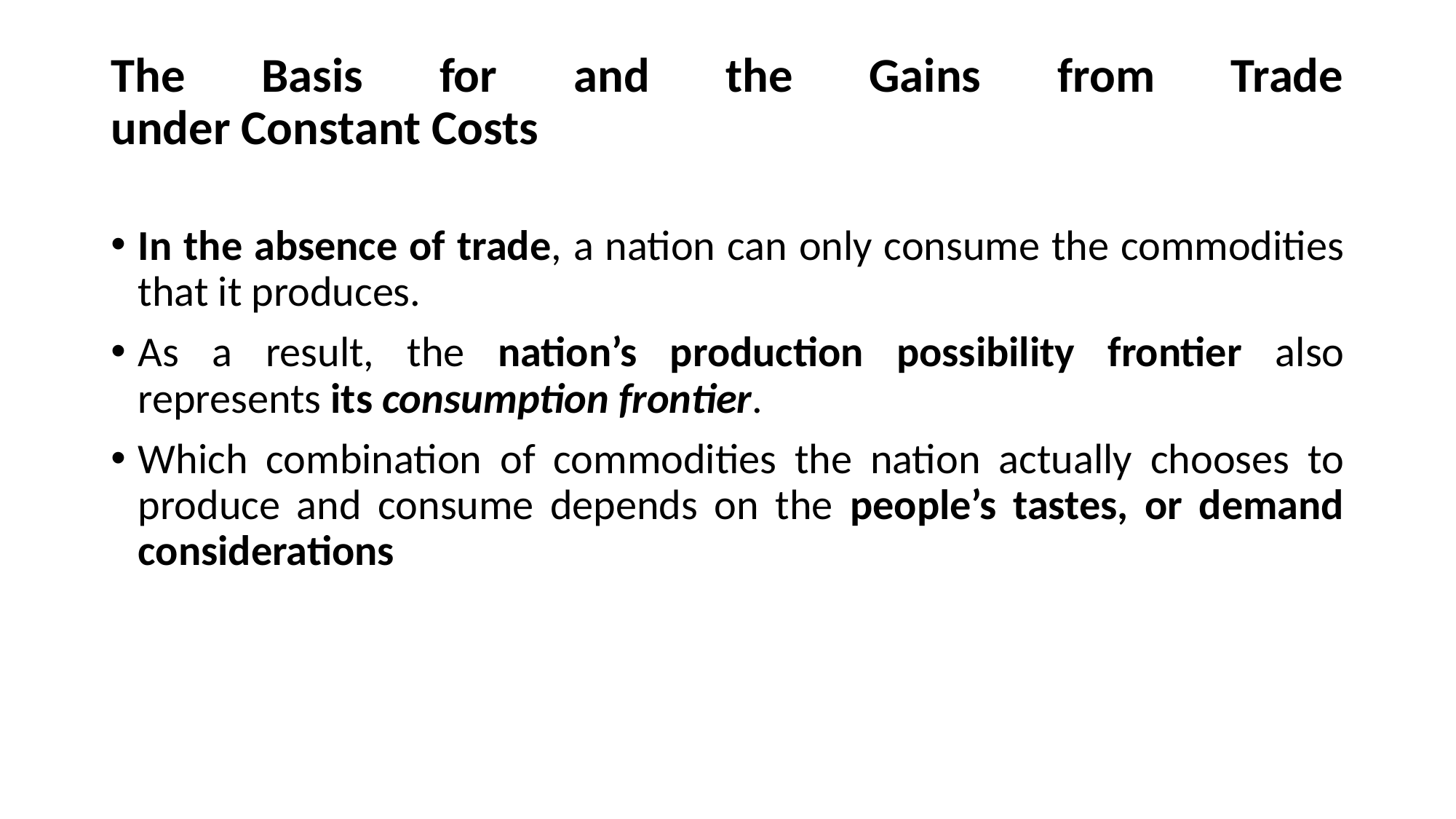

# The Basis for and the Gains from Trade under Constant Costs
In the absence of trade, a nation can only consume the commodities that it produces.
As a result, the nation’s production possibility frontier also represents its consumption frontier.
Which combination of commodities the nation actually chooses to produce and consume depends on the people’s tastes, or demand considerations
23